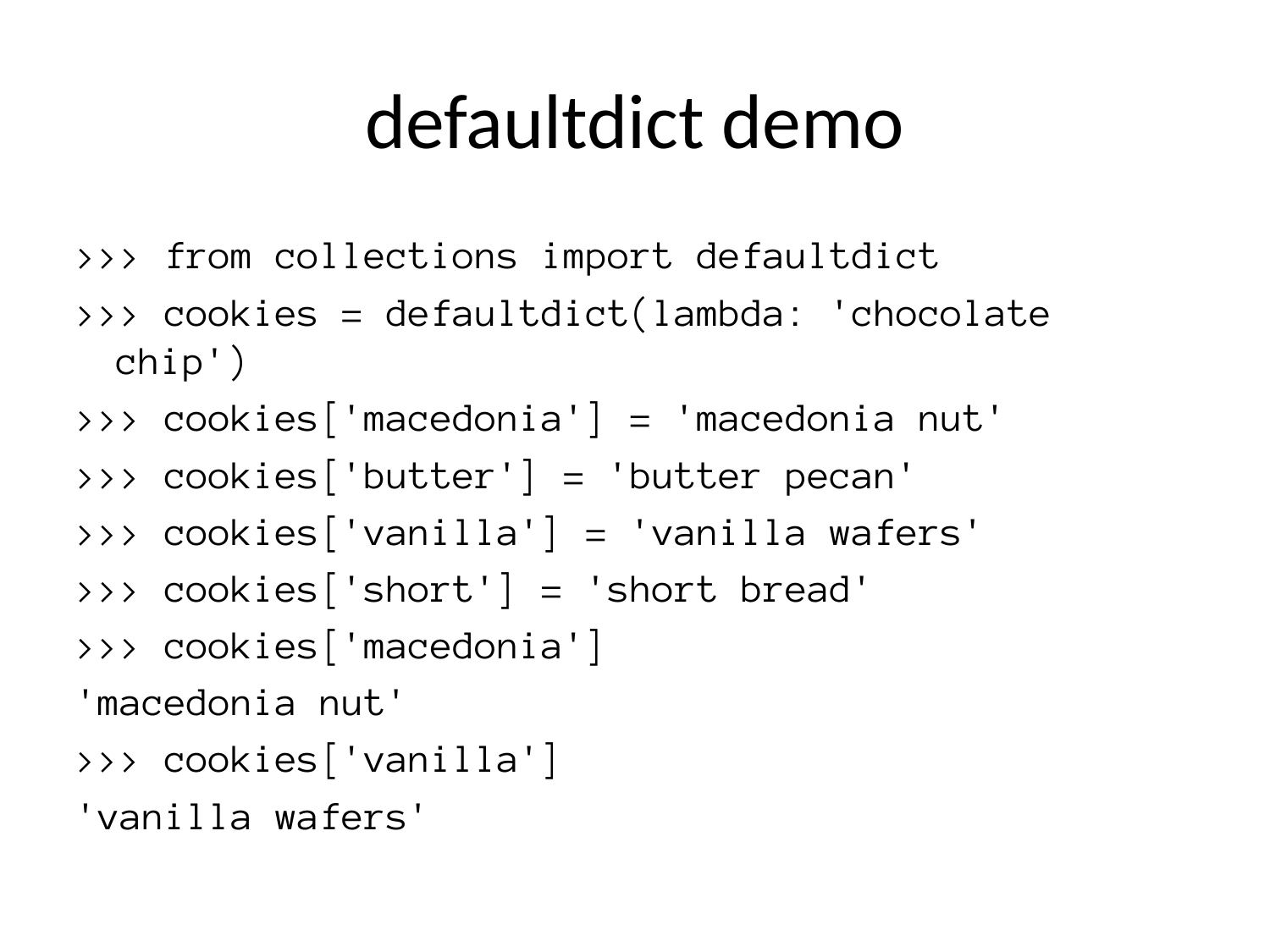

# defaultdict demo
>>> from collections import defaultdict
>>> cookies = defaultdict(lambda: 'chocolate chip')
>>> cookies['macedonia'] = 'macedonia nut'
>>> cookies['butter'] = 'butter pecan'
>>> cookies['vanilla'] = 'vanilla wafers'
>>> cookies['short'] = 'short bread'
>>> cookies['macedonia']
'macedonia nut'
>>> cookies['vanilla']
'vanilla wafers'